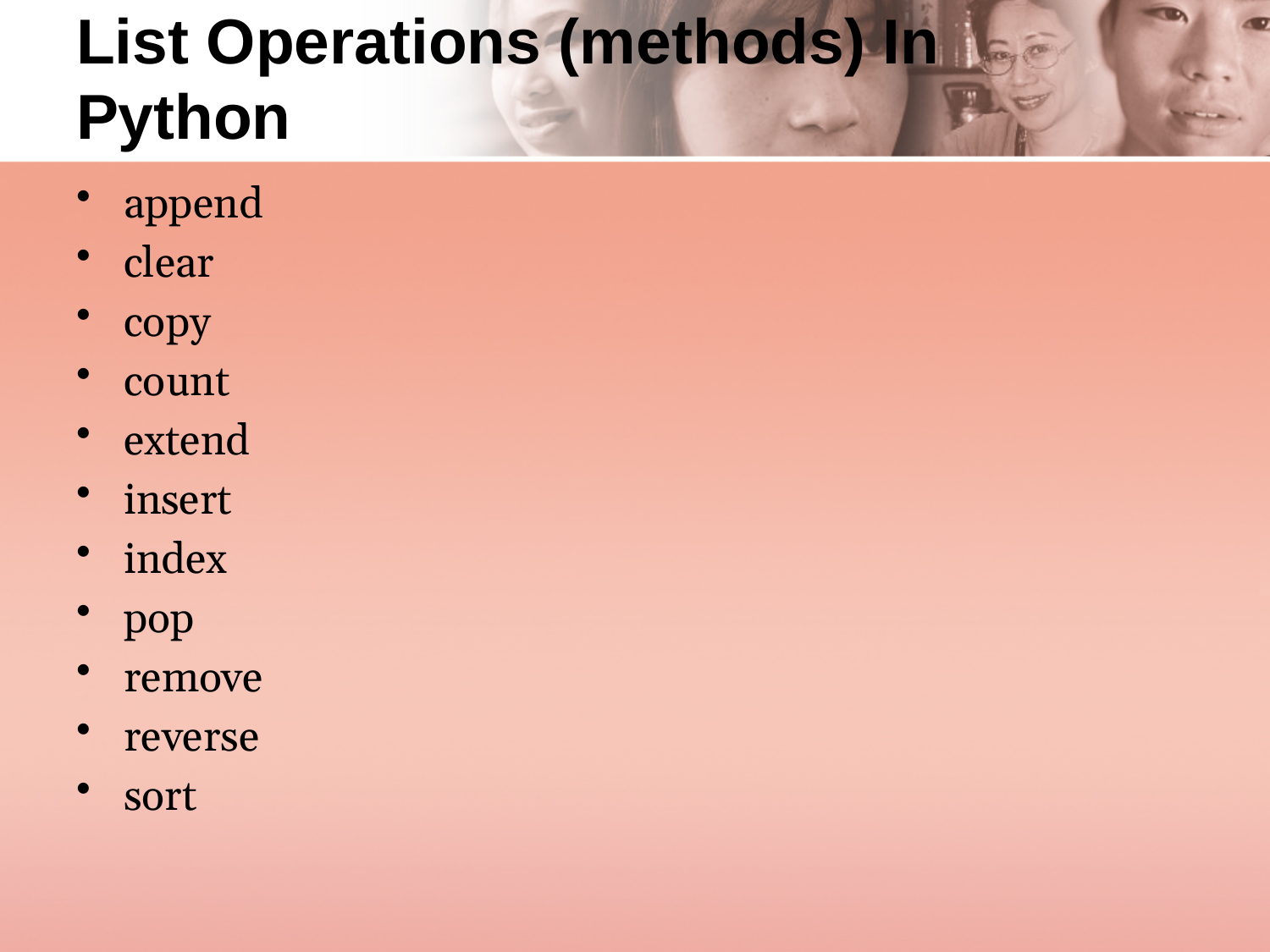

# List Operations (methods) In Python
append
clear
copy
count
extend
insert
index
pop
remove
reverse
sort